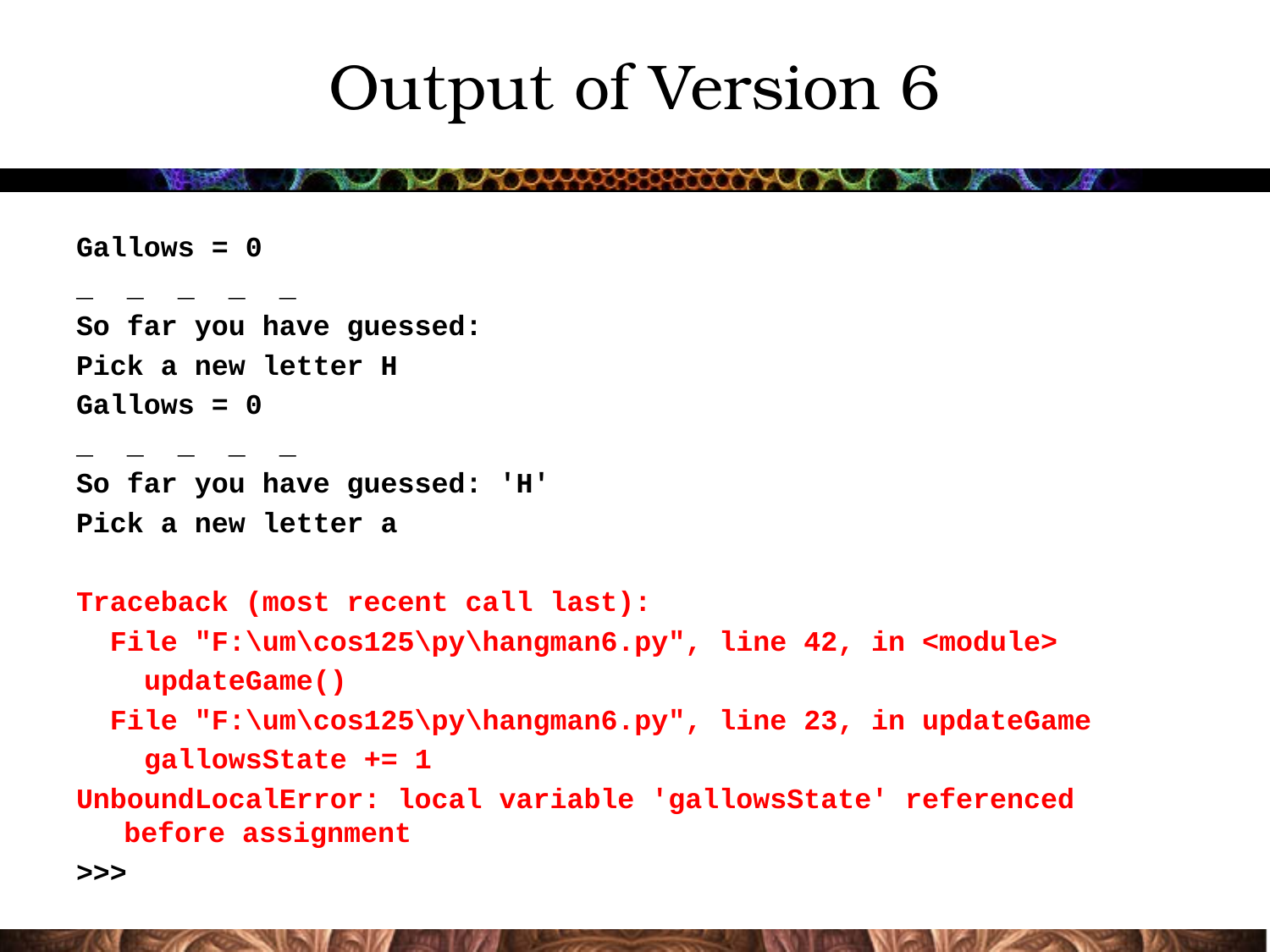

# Output of Version 6
Gallows = 0
_  _  _  _  _
So far you have guessed:
Pick a new letter H
Gallows = 0
_  _  _  _  _
So far you have guessed: 'H'
Pick a new letter a

Traceback (most recent call last):
  File "F:\um\cos125\py\hangman6.py", line 42, in <module>
    updateGame()
  File "F:\um\cos125\py\hangman6.py", line 23, in updateGame
    gallowsState += 1
UnboundLocalError: local variable 'gallowsState' referenced before assignment
>>>